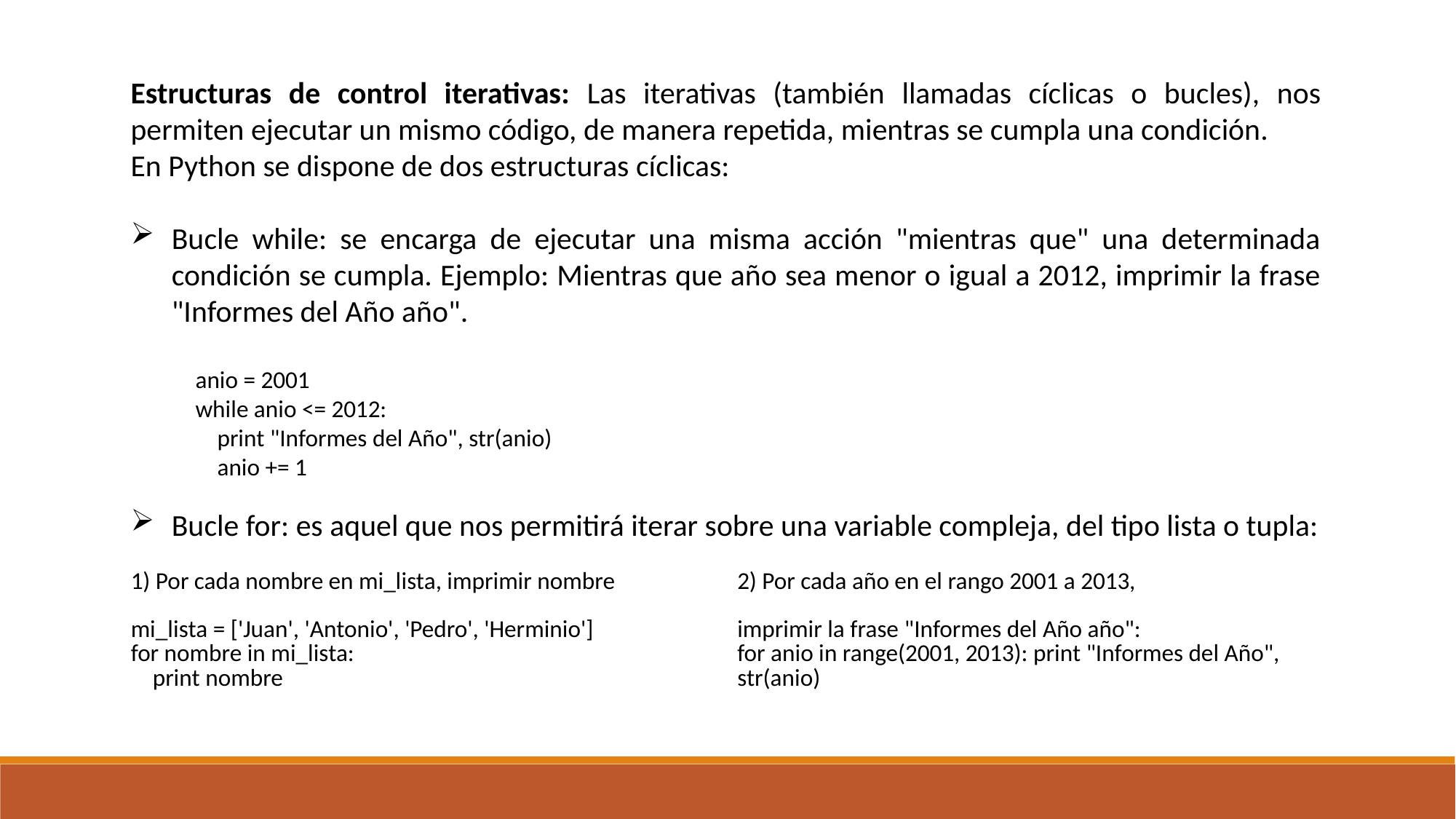

Estructuras de control iterativas: Las iterativas (también llamadas cíclicas o bucles), nos permiten ejecutar un mismo código, de manera repetida, mientras se cumpla una condición.
En Python se dispone de dos estructuras cíclicas:

Bucle while: se encarga de ejecutar una misma acción "mientras que" una determinada condición se cumpla. Ejemplo: Mientras que año sea menor o igual a 2012, imprimir la frase "Informes del Año año".

anio = 2001
while anio <= 2012:
    print "Informes del Año", str(anio)
    anio += 1

Bucle for: es aquel que nos permitirá iterar sobre una variable compleja, del tipo lista o tupla:

| 1) Por cada nombre en mi\_lista, imprimir nombre mi\_lista = ['Juan', 'Antonio', 'Pedro', 'Herminio'] for nombre in mi\_lista: print nombre | 2) Por cada año en el rango 2001 a 2013, imprimir la frase "Informes del Año año": for anio in range(2001, 2013): print "Informes del Año", str(anio) |
| --- | --- |